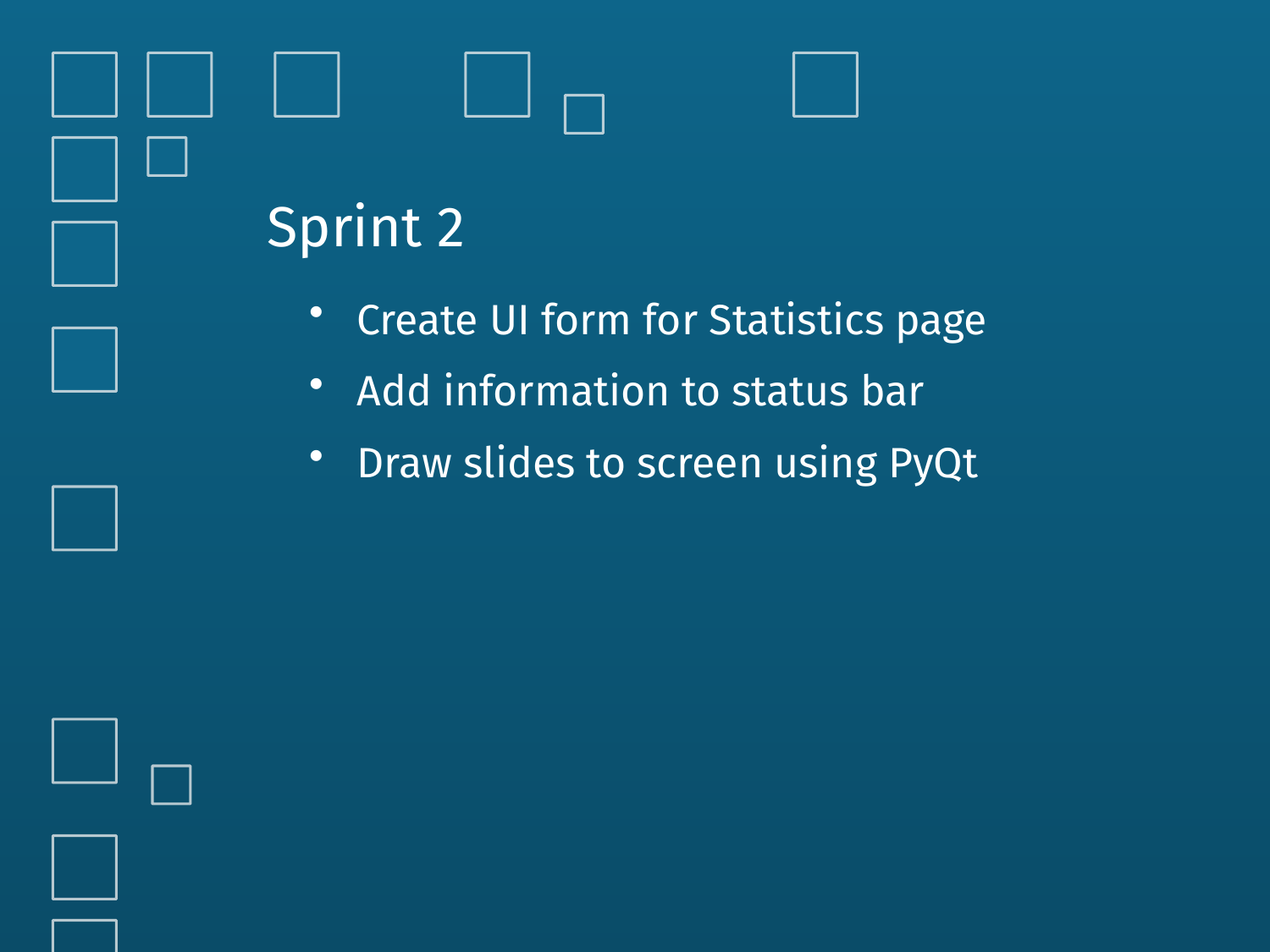

# Sprint 2
Create UI form for Statistics page
Add information to status bar
Draw slides to screen using PyQt